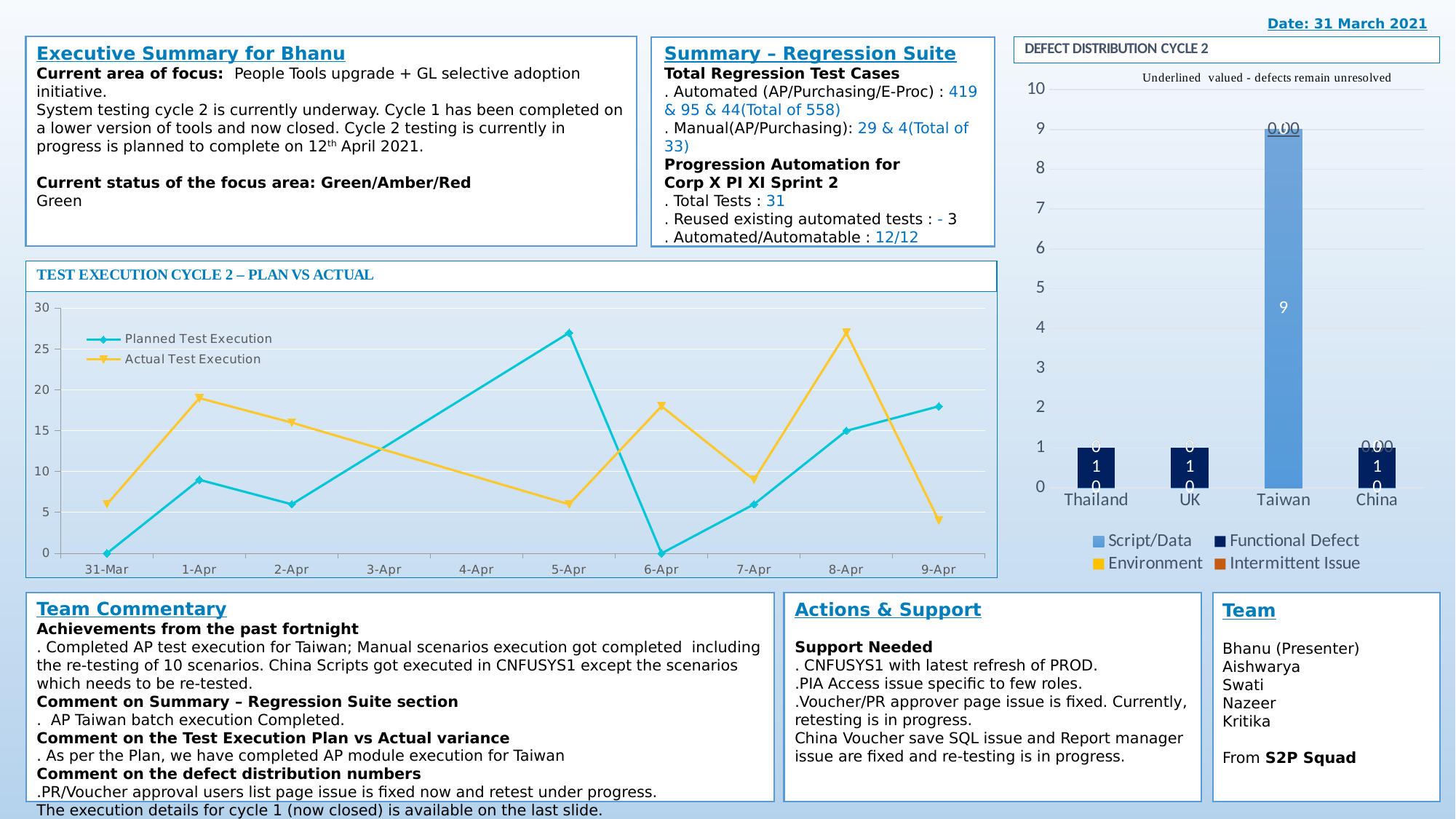

Date: 31 March 2021

Executive Summary for Bhanu
Current area of focus:  People Tools upgrade + GL selective adoption initiative.
System testing cycle 2 is currently underway. Cycle 1 has been completed on a lower version of tools and now closed. Cycle 2 testing is currently in progress is planned to complete on 12th April 2021.

Current status of the focus area: Green/Amber/Red
Green

Summary – Regression Suite
Total Regression Test Cases
. Automated (AP/Purchasing/E-Proc) : 419 & 95 & 44(Total of 558)
. Manual(AP/Purchasing): 29 & 4(Total of 33)
Progression Automation for
Corp X PI XI Sprint 2
. Total Tests : 31
. Reused existing automated tests : - 3
. Automated/Automatable : 12/12

### Chart

| Category | Script/Data | Functional Defect | Environment | Intermittent Issue |
|---|---|---|---|---|
| Thailand | 0.0 | 1.0 | 0.0 | 0.0 |
| UK | 0.0 | 1.0 | 0.0 | 0.0 |
| Taiwan | 9.0 | 0.0 | 0.0 | 0.0 |
| China | 0.0 | 1.0 | 0.0 | 0.0 |

### Chart

| Category | Planned Test Execution | Actual Test Execution | Column1 | Column2 | Column3 | Column4 |
|---|---|---|---|---|---|---|
| 44286 | 0.0 | 6.0 | None | None | None | None |
| 44287 | 9.0 | 19.0 | None | None | None | None |
| 44288 | 6.0 | 16.0 | None | None | None | None |
| 44291 | 27.0 | 6.0 | None | None | None | None |
| 44292 | 0.0 | 18.0 | None | None | None | None |
| 44293 | 6.0 | 9.0 | None | None | None | None |
| 44294 | 15.0 | 27.0 | None | None | None | None |
| 44295 | 18.0 | 4.0 | None | None | None | None |
Team Commentary
Achievements from the past fortnight
. Completed AP test execution for Taiwan; Manual scenarios execution got completed  including the re-testing of 10 scenarios. China Scripts got executed in CNFUSYS1 except the scenarios which needs to be re-tested.
Comment on Summary – Regression Suite section
.  AP Taiwan batch execution Completed.
Comment on the Test Execution Plan vs Actual variance
. As per the Plan, we have completed AP module execution for Taiwan
Comment on the defect distribution numbers
.PR/Voucher approval users list page issue is fixed now and retest under progress.
The execution details for cycle 1 (now closed) is available on the last slide.

Team

Bhanu (Presenter)
Aishwarya
Swati
Nazeer
Kritika

From S2P Squad

Actions & Support

Support Needed
. CNFUSYS1 with latest refresh of PROD.
.PIA Access issue specific to few roles.
.Voucher/PR approver page issue is fixed. Currently, retesting is in progress.
China Voucher save SQL issue and Report manager issue are fixed and re-testing is in progress.